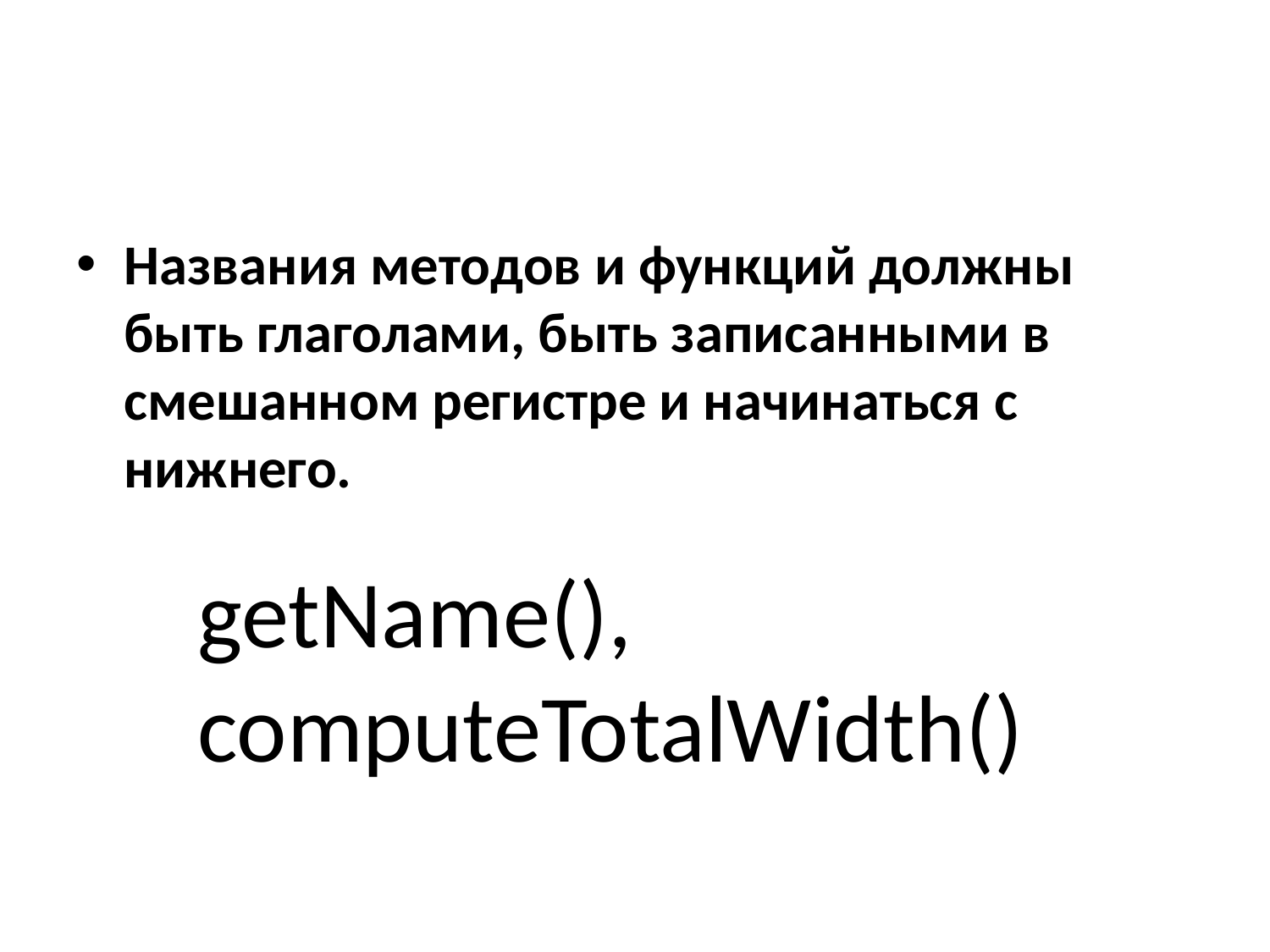

#
Названия методов и функций должны быть глаголами, быть записанными в смешанном регистре и начинаться с нижнего.
getName(), computeTotalWidth()